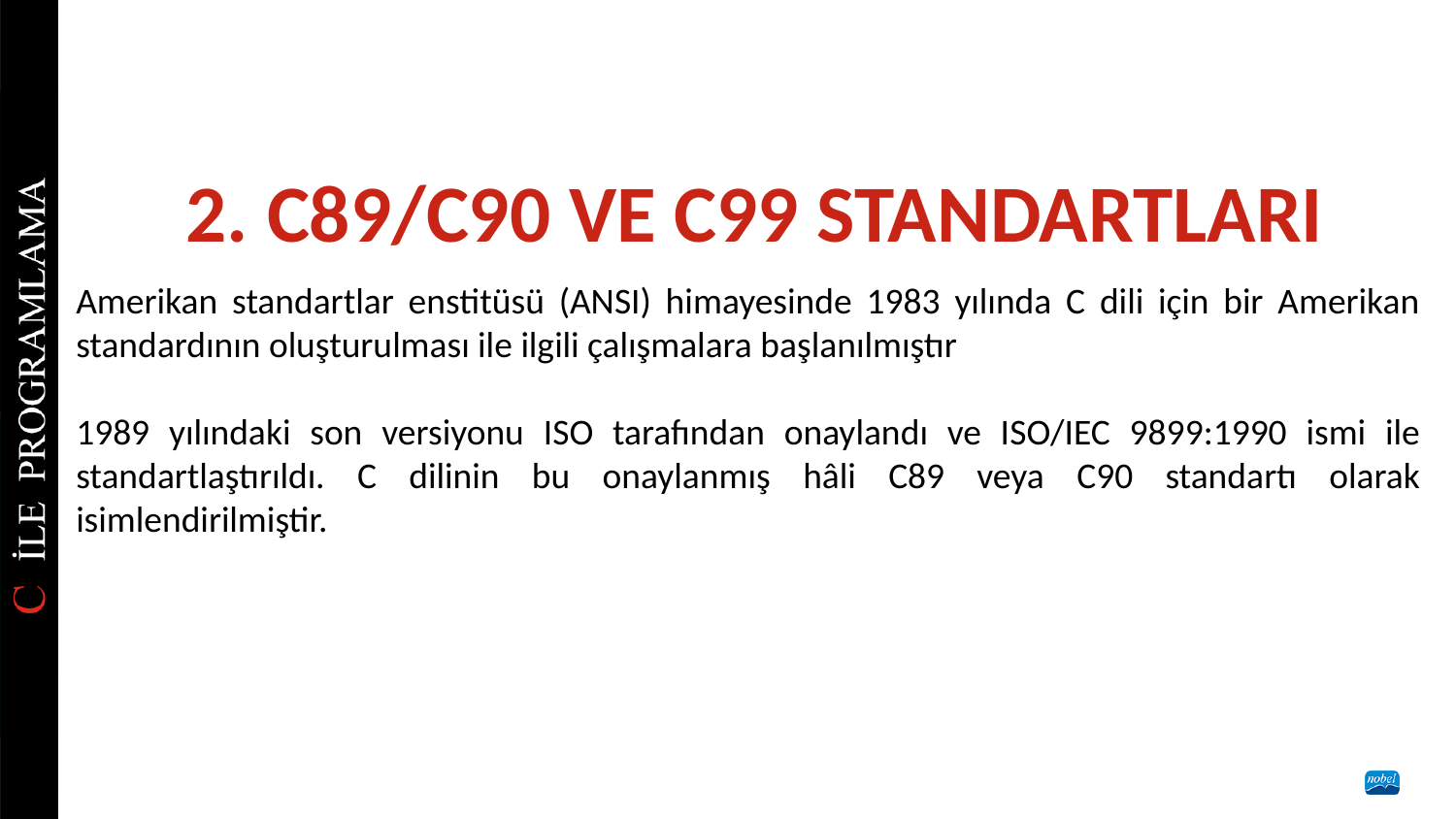

# 2. C89/C90 VE C99 STANDARTLARI
Amerikan standartlar enstitüsü (ANSI) himayesinde 1983 yılında C dili için bir Amerikan standardının oluşturulması ile ilgili çalışmalara başlanılmıştır

1989 yılındaki son versiyonu ISO tarafından onaylandı ve ISO/IEC 9899:1990 ismi ile standartlaştırıldı. C dilinin bu onaylanmış hâli C89 veya C90 standartı olarak isimlendirilmiştir.